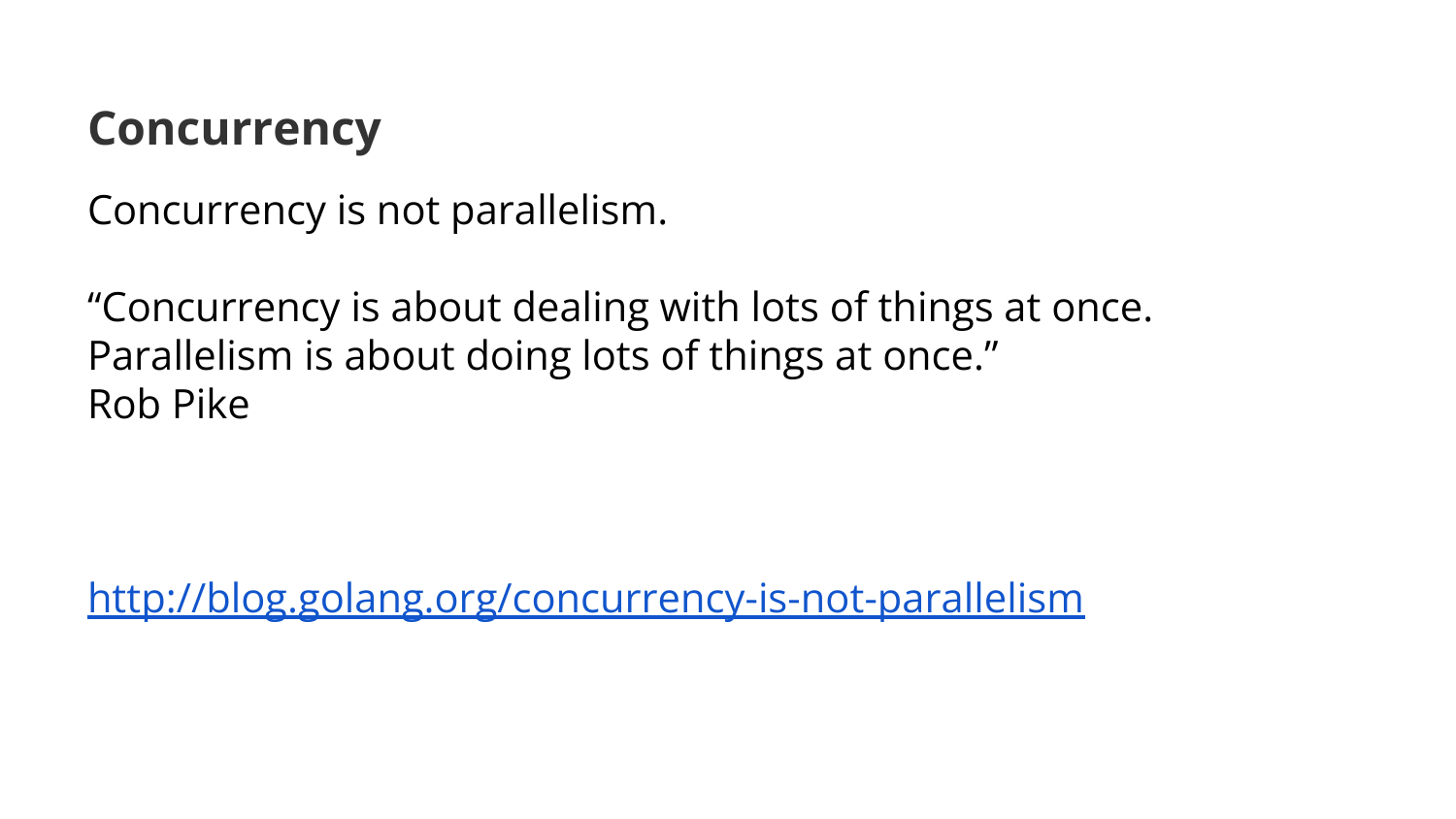

# Concurrency
Concurrency is not parallelism.

“Concurrency is about dealing with lots of things at once. Parallelism is about doing lots of things at once.”
Rob Pike

http://blog.golang.org/concurrency-is-not-parallelism